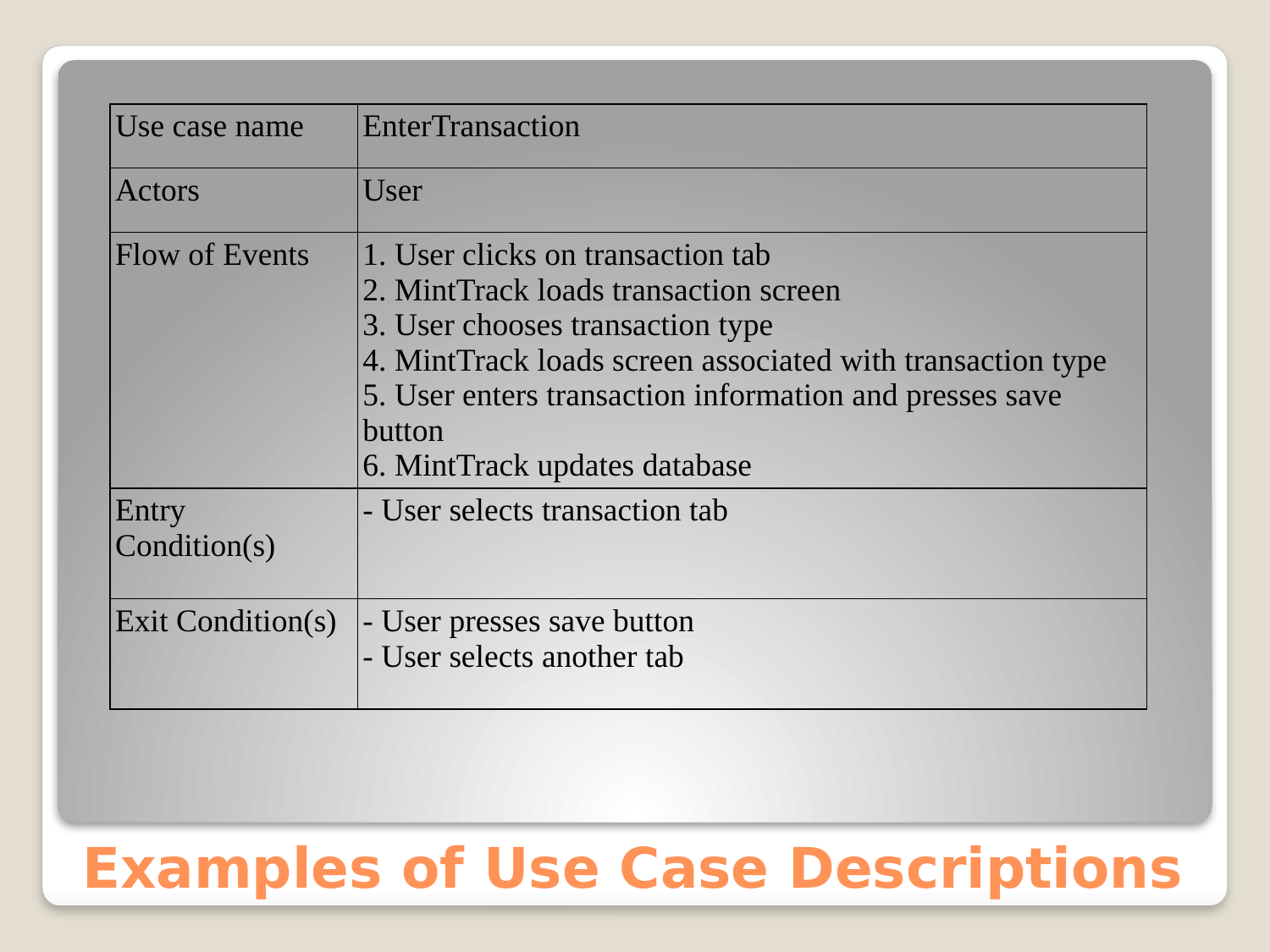

| Use case name | EnterTransaction |
| --- | --- |
| Actors | User |
| Flow of Events | 1. User clicks on transaction tab 2. MintTrack loads transaction screen 3. User chooses transaction type 4. MintTrack loads screen associated with transaction type 5. User enters transaction information and presses save button 6. MintTrack updates database |
| Entry Condition(s) | - User selects transaction tab |
| Exit Condition(s) | - User presses save button - User selects another tab |
# Examples of Use Case Descriptions